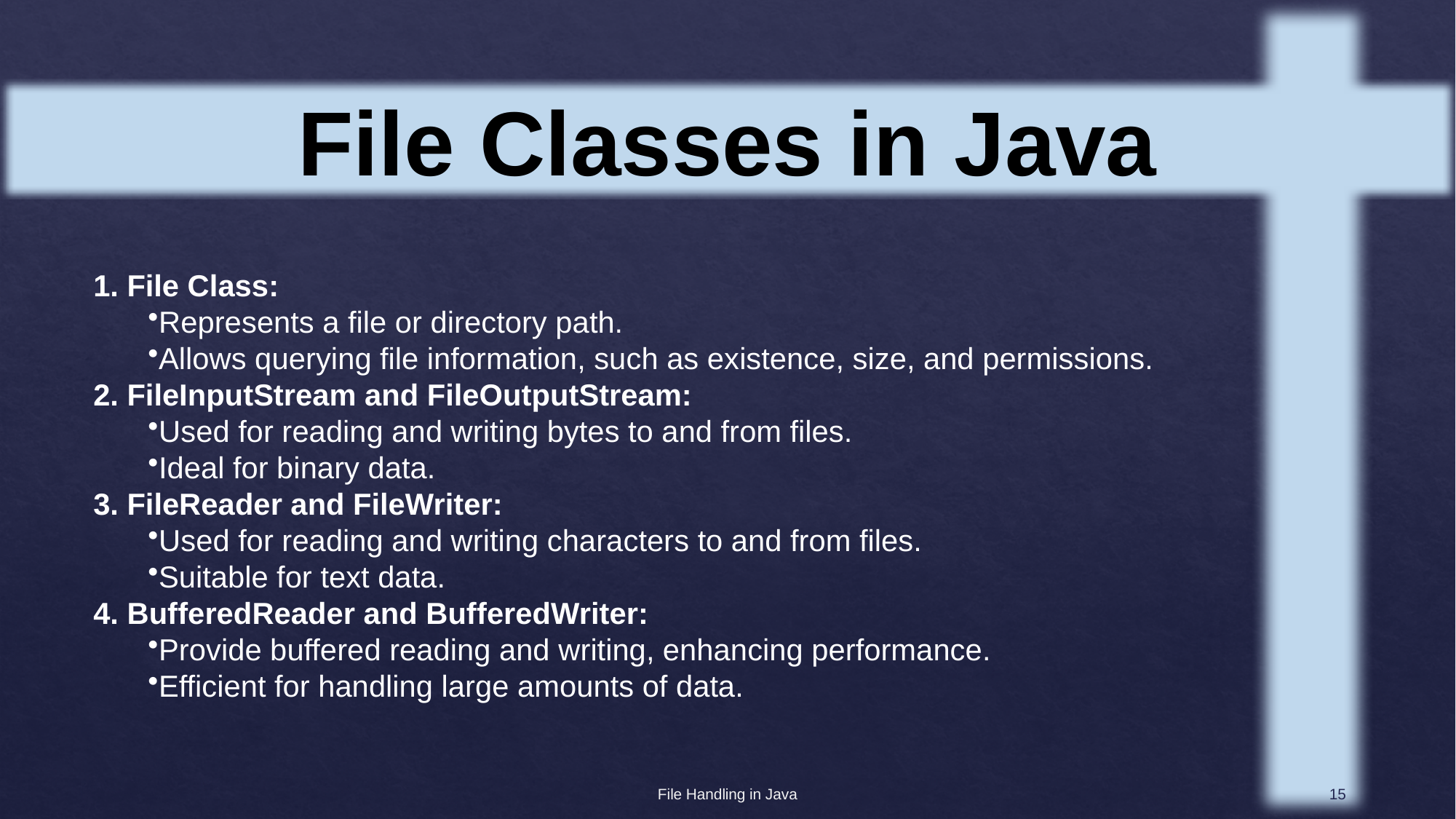

File Classes in Java
1. File Class:
Represents a file or directory path.
Allows querying file information, such as existence, size, and permissions.
 FileInputStream and FileOutputStream:
Used for reading and writing bytes to and from files.
Ideal for binary data.
 FileReader and FileWriter:
Used for reading and writing characters to and from files.
Suitable for text data.
 BufferedReader and BufferedWriter:
Provide buffered reading and writing, enhancing performance.
Efficient for handling large amounts of data.

15
File Handling in Java